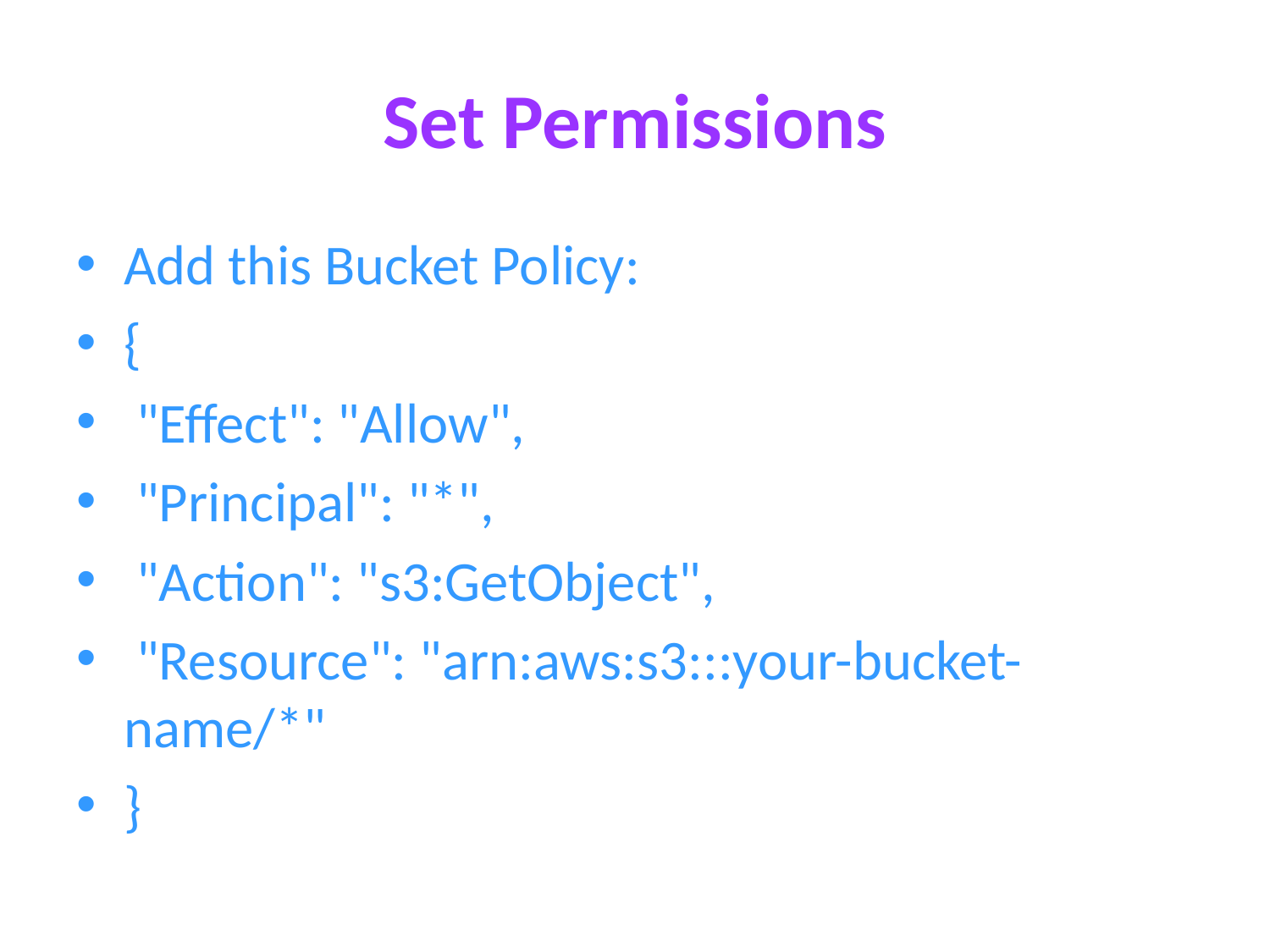

# Set Permissions
Add this Bucket Policy:
{
 "Effect": "Allow",
 "Principal": "*",
 "Action": "s3:GetObject",
 "Resource": "arn:aws:s3:::your-bucket-name/*"
}